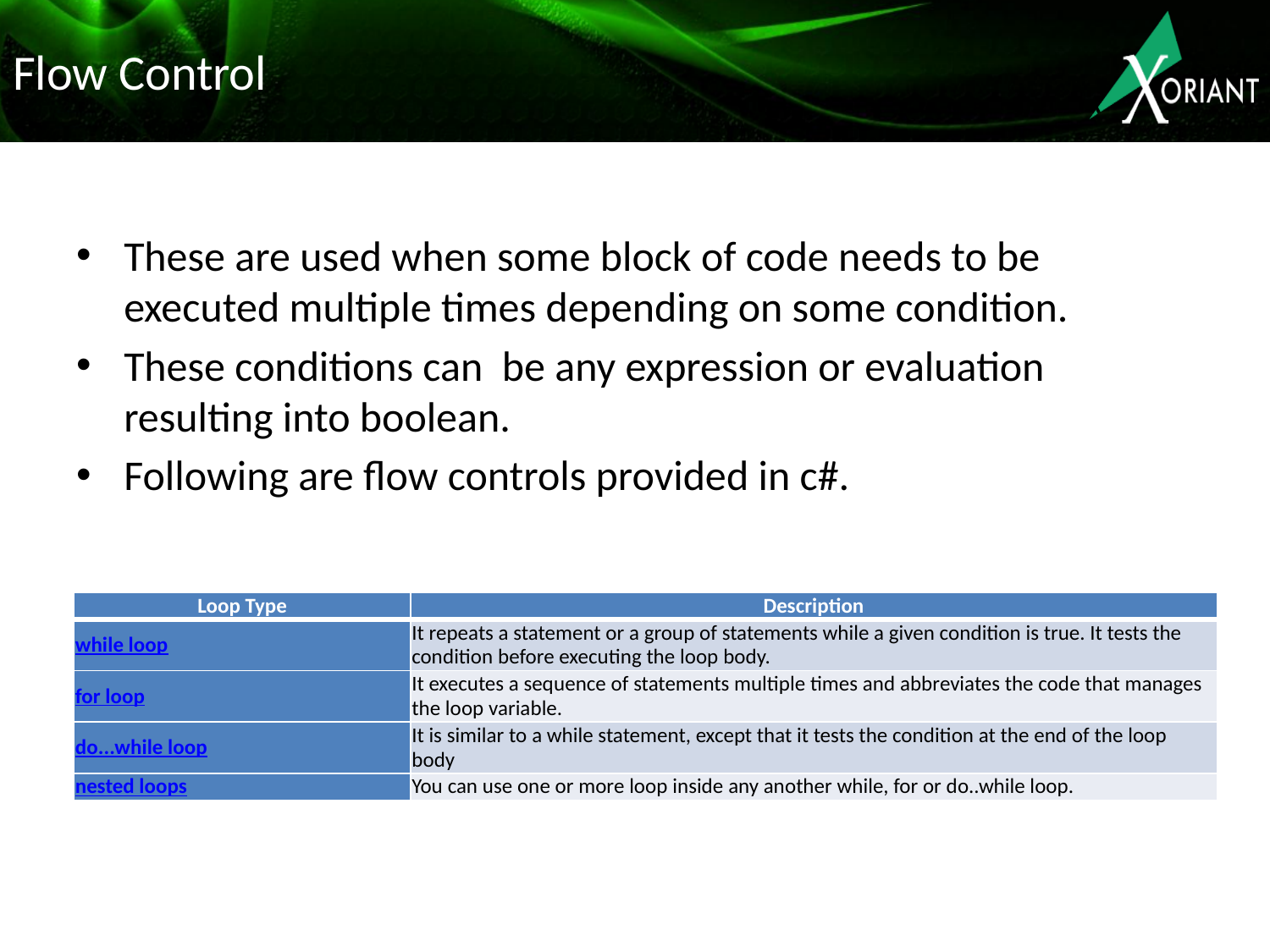

# Flow Control
These are used when some block of code needs to be executed multiple times depending on some condition.
These conditions can  be any expression or evaluation resulting into boolean.
Following are flow controls provided in c#.

| Loop Type | Description |
| --- | --- |
| while loop | It repeats a statement or a group of statements while a given condition is true. It tests the condition before executing the loop body. |
| for loop | It executes a sequence of statements multiple times and abbreviates the code that manages the loop variable. |
| do...while loop | It is similar to a while statement, except that it tests the condition at the end of the loop body |
| nested loops | You can use one or more loop inside any another while, for or do..while loop. |